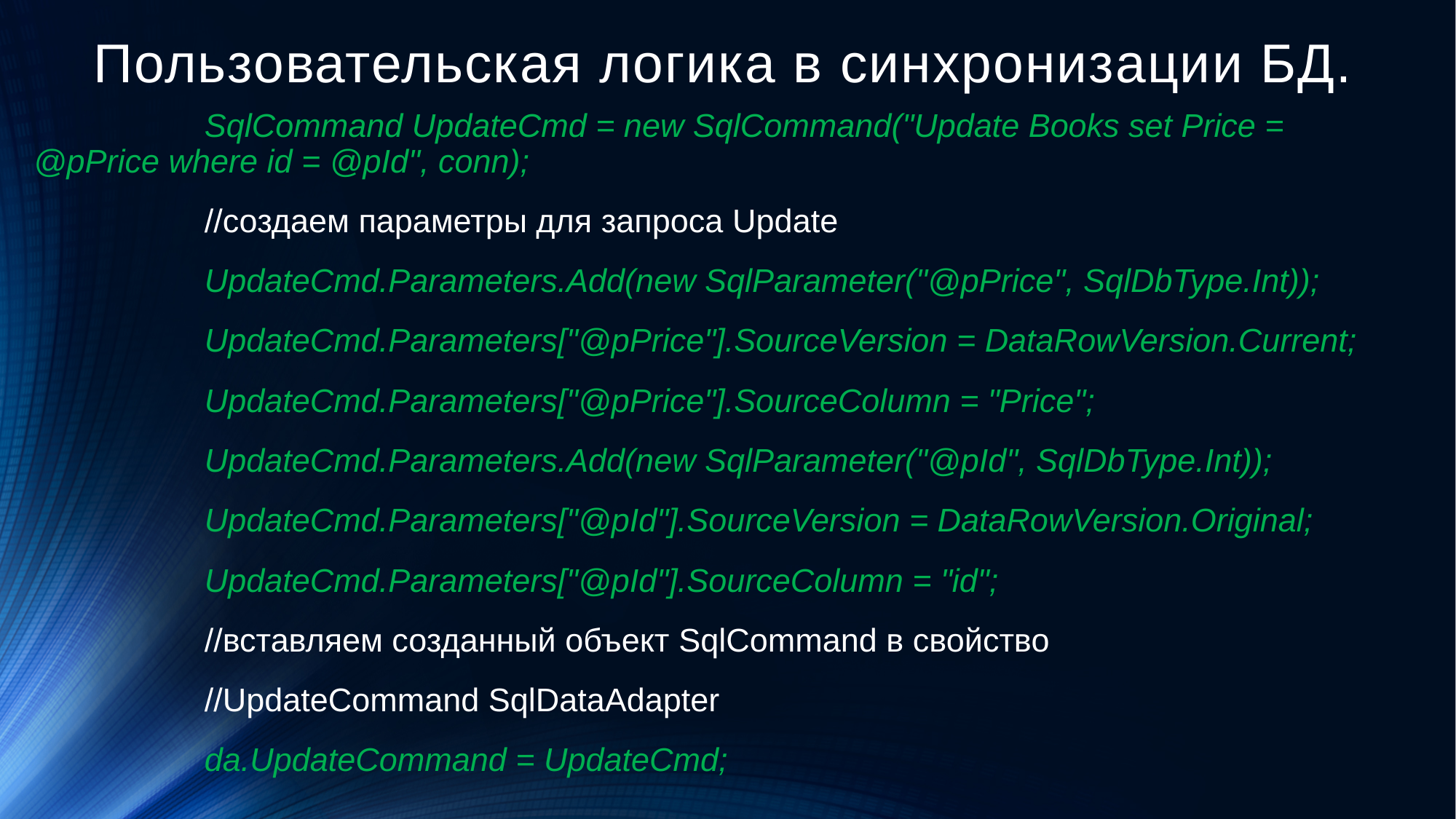

# Пользовательская логика в синхронизации БД.
            SqlCommand UpdateCmd = new SqlCommand("Update Books set Price = @pPrice where id = @pId", conn);
            //создаем параметры для запроса Update
            UpdateCmd.Parameters.Add(new SqlParameter("@pPrice", SqlDbType.Int));
            UpdateCmd.Parameters["@pPrice"].SourceVersion = DataRowVersion.Current;
            UpdateCmd.Parameters["@pPrice"].SourceColumn = "Price";
            UpdateCmd.Parameters.Add(new SqlParameter("@pId", SqlDbType.Int));
            UpdateCmd.Parameters["@pId"].SourceVersion = DataRowVersion.Original;
            UpdateCmd.Parameters["@pId"].SourceColumn = "id";
            //вставляем созданный объект SqlCommand в свойство
            //UpdateCommand SqlDataAdapter
            da.UpdateCommand = UpdateCmd;